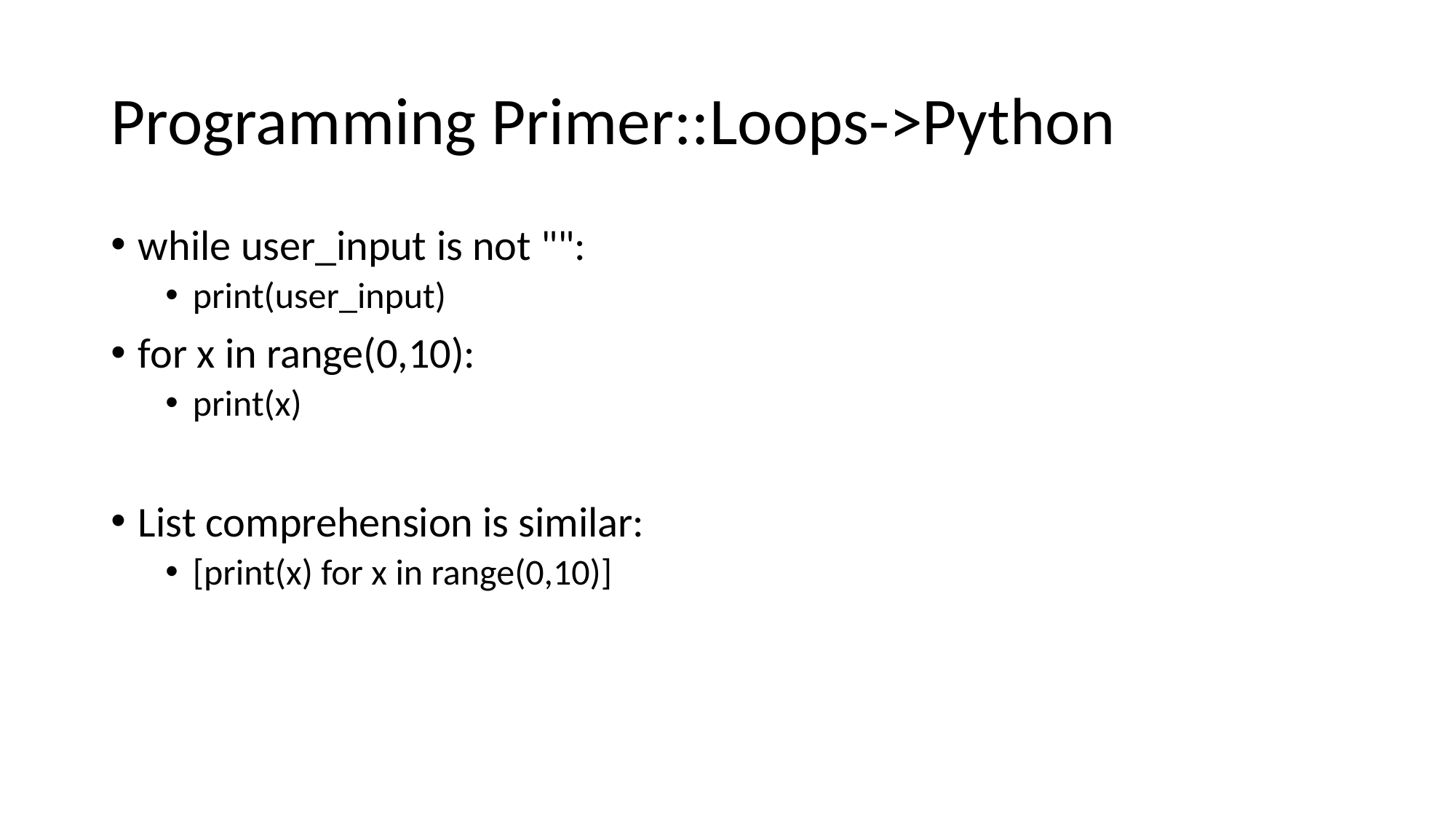

# Programming Primer::Loops->Python
while user_input is not "":
print(user_input)
for x in range(0,10):
print(x)

List comprehension is similar:
[print(x) for x in range(0,10)]